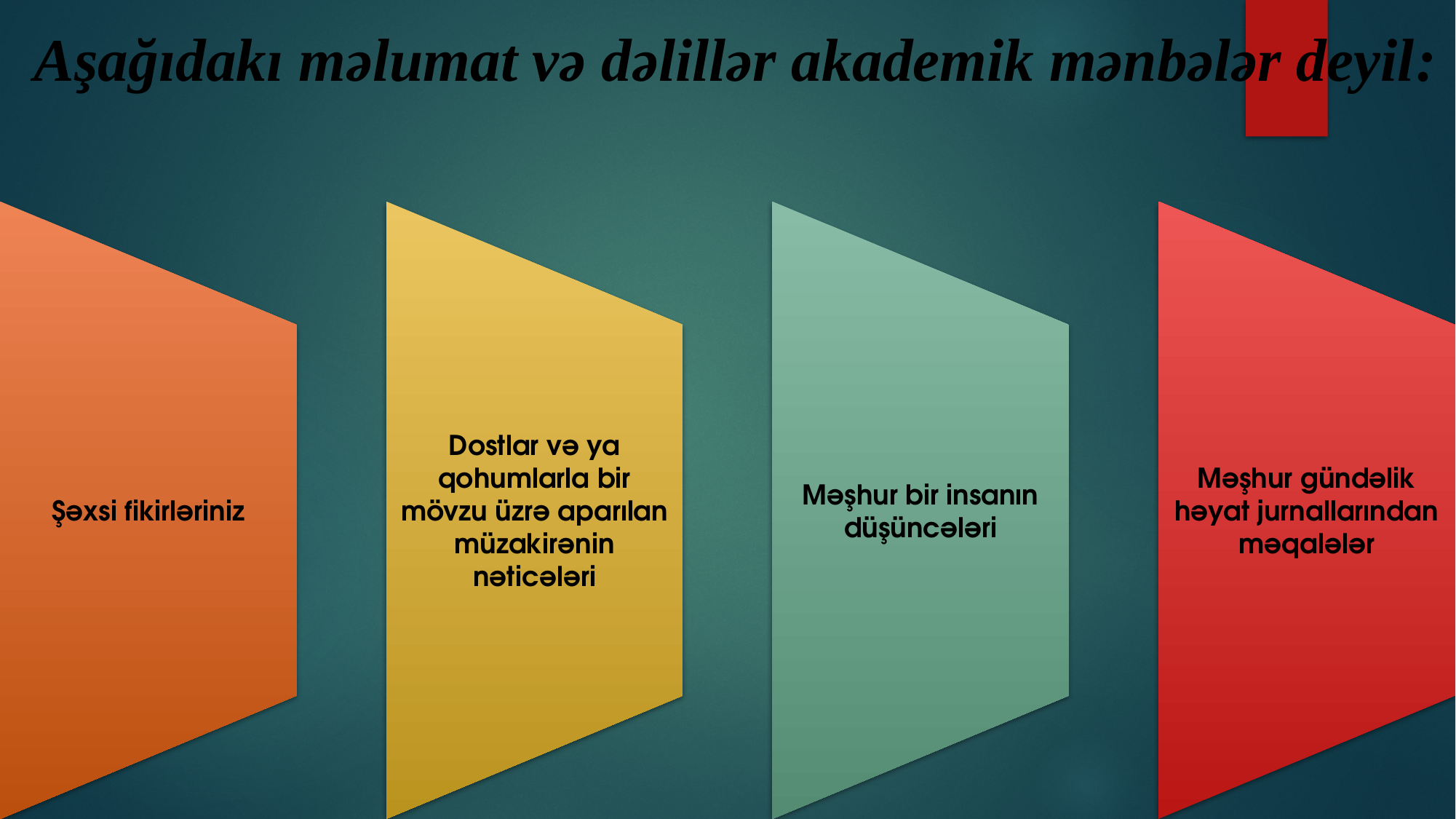

# Aşağıdakı məlumat və dəlillər akademik mənbələr deyil:
Şəxsi fikirləriniz
Dostlar və ya qohumlarla bir mövzu üzrə aparılan müzakirənin nəticələri
Məşhur bir insanın düşüncələri
Məşhur gündəlik həyat jurnallarından məqalələr